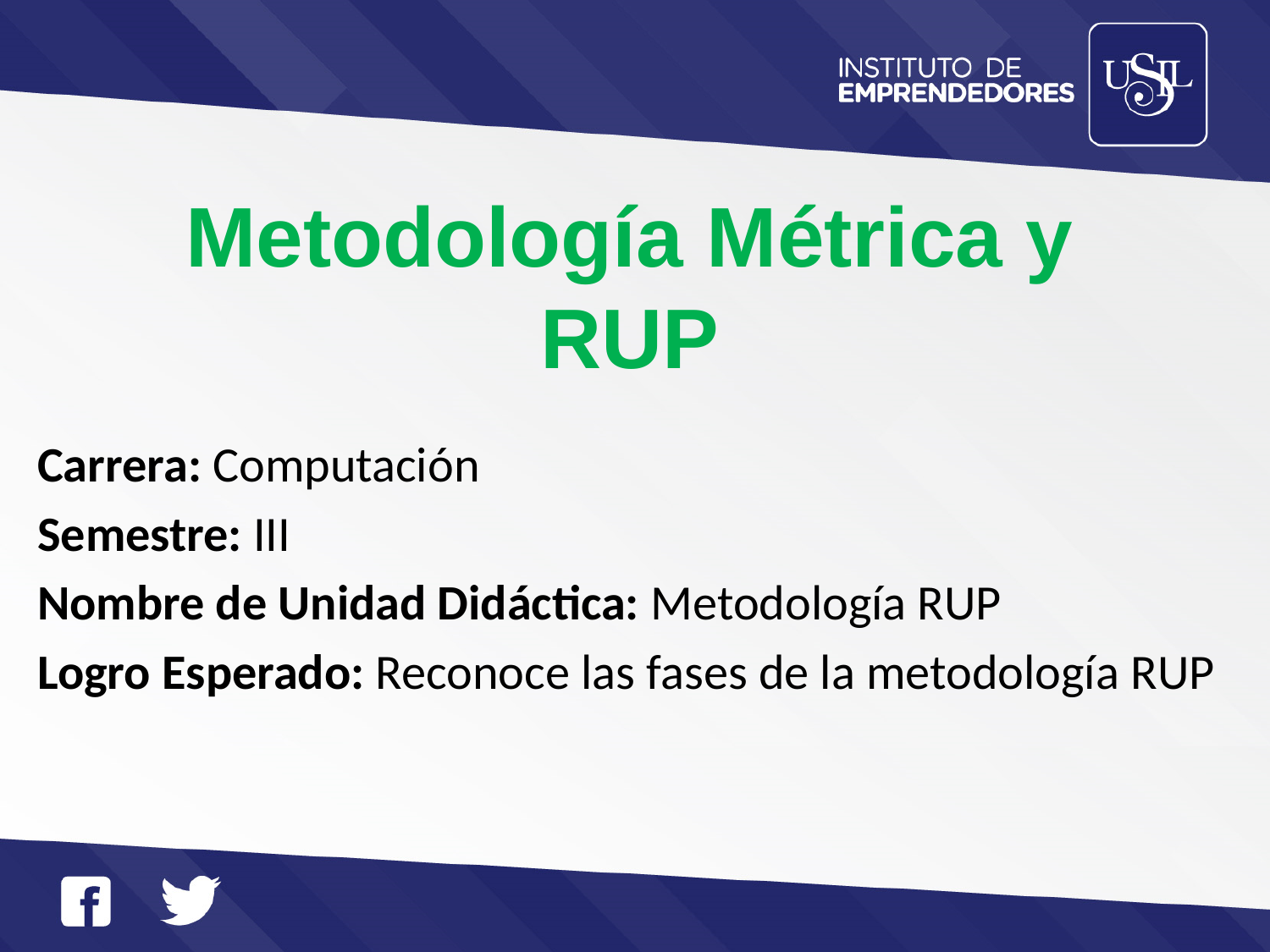

Metodología Métrica y RUP
Carrera: Computación
Semestre: III
Nombre de Unidad Didáctica: Metodología RUP
Logro Esperado: Reconoce las fases de la metodología RUP